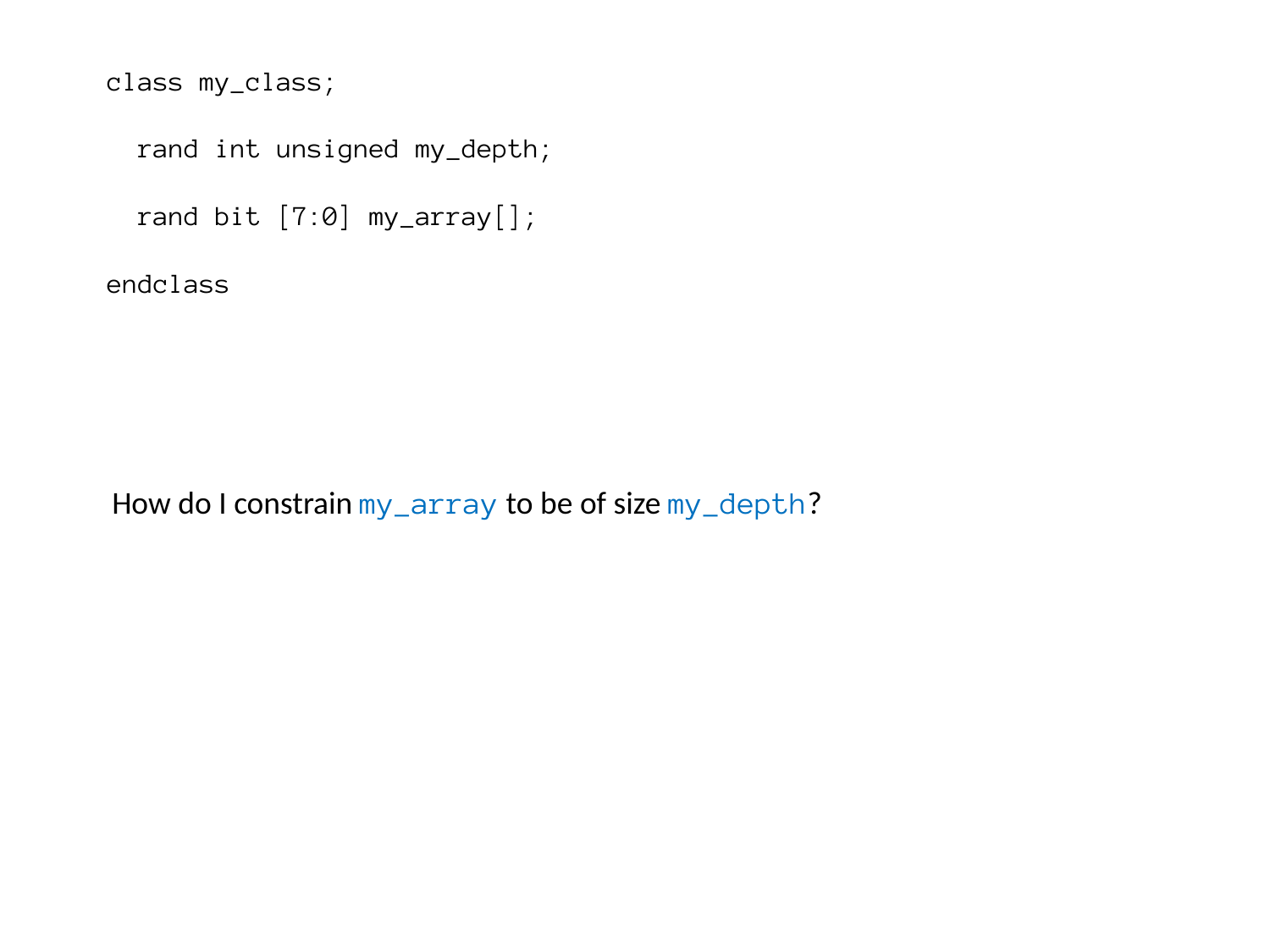

class my_class;

  rand int unsigned my_depth;

  rand bit [7:0] my_array[];

endclass
How do I constrain my_array to be of size my_depth?